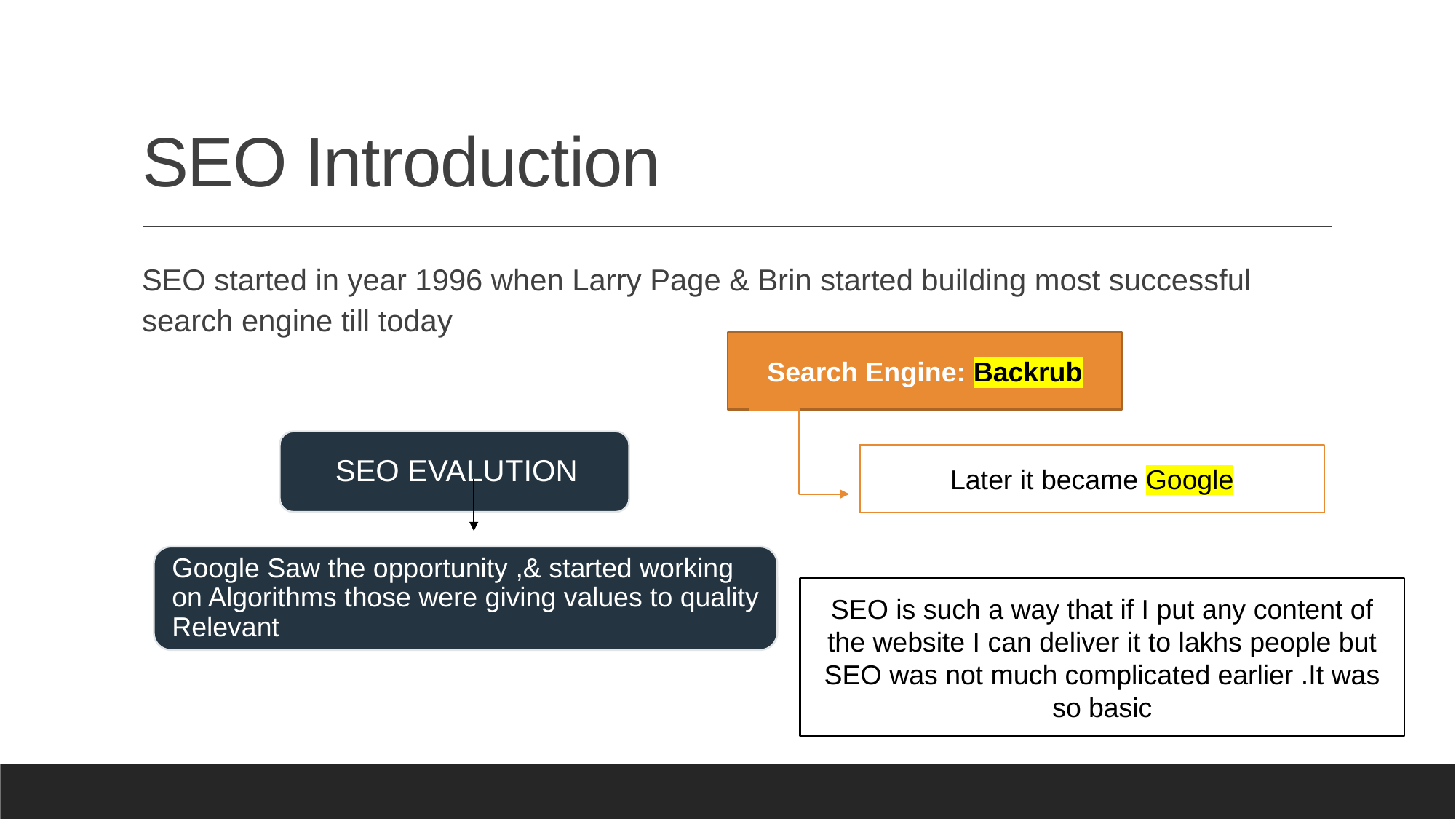

# SEO Introduction
SEO started in year 1996 when Larry Page & Brin started building most successful search engine till today
Search Engine: Backrub
SEO EVALUTION
Google Saw the opportunity ,& started working on Algorithms those were giving values to quality Relevant
Later it became Google
SEO is such a way that if I put any content of the website I can deliver it to lakhs people but SEO was not much complicated earlier .It was so basic